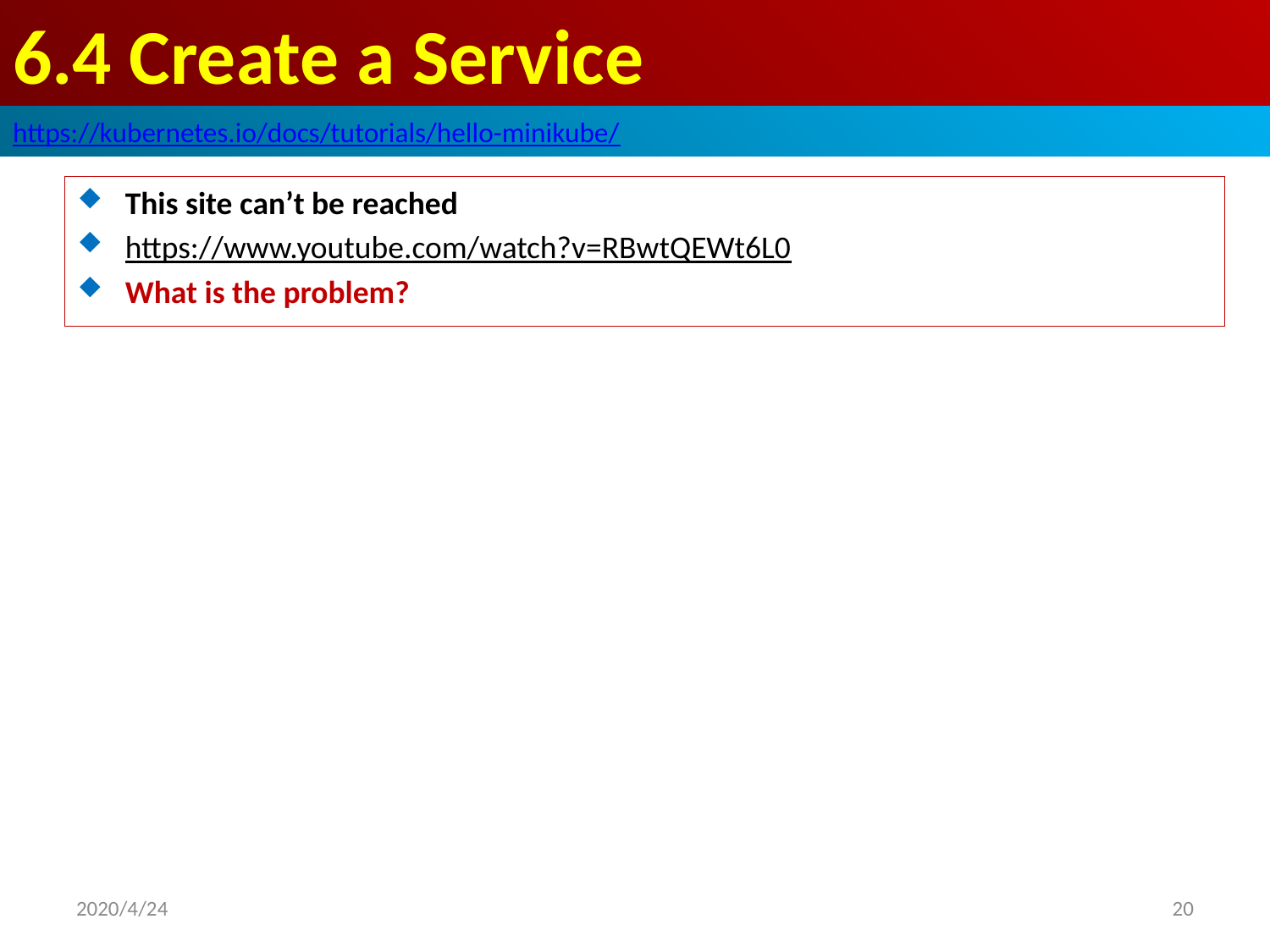

# 6.4 Create a Service
https://kubernetes.io/docs/tutorials/hello-minikube/
This site can’t be reached
https://www.youtube.com/watch?v=RBwtQEWt6L0
What is the problem?
2020/4/24
20